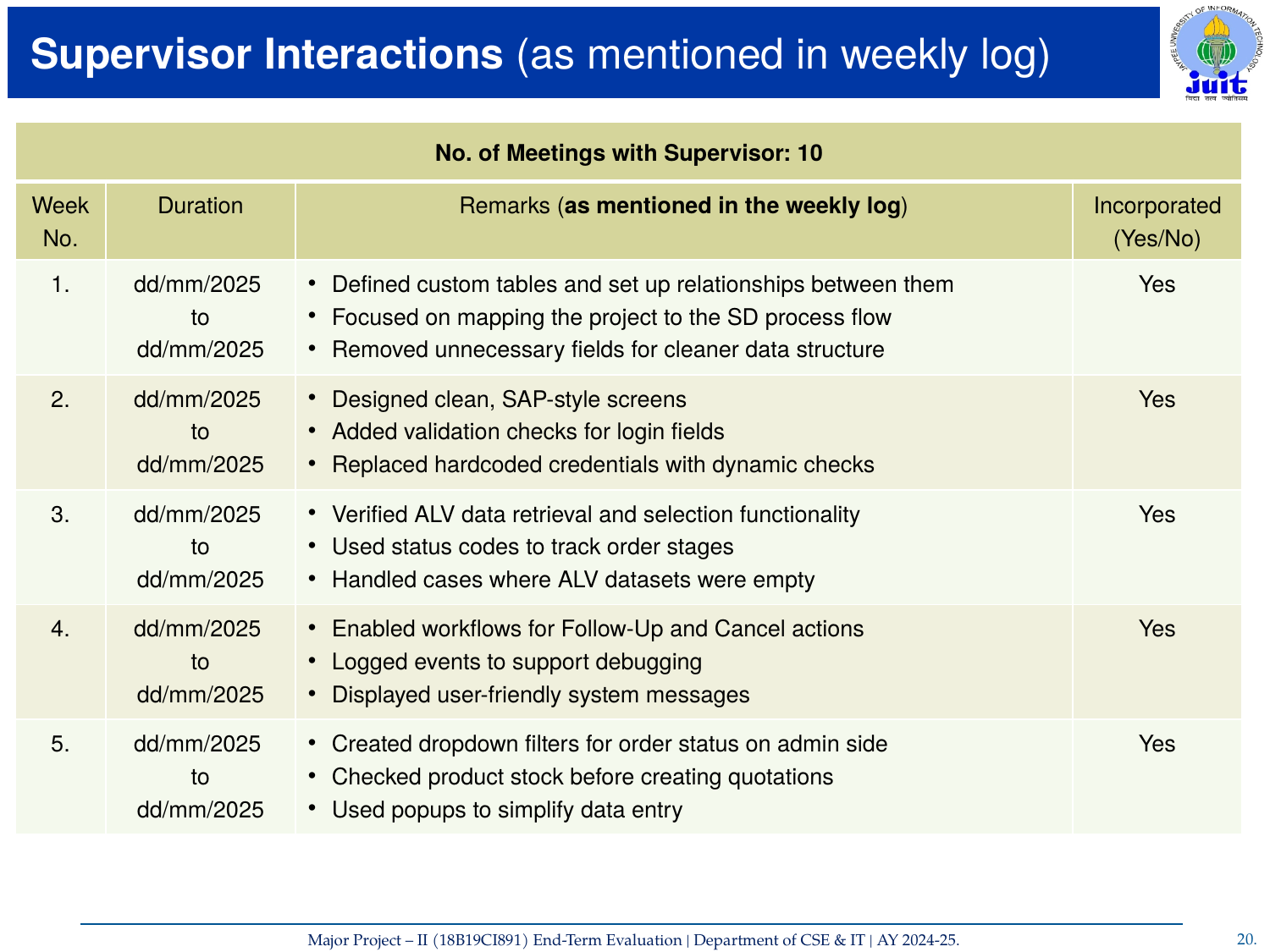

# Supervisor Interactions (as mentioned in weekly log)

| No. of Meetings with Supervisor: 10 |  |  |  |
| --- | --- | --- | --- |
| Week No. | Duration | Remarks (as mentioned in the weekly log) | Incorporated (Yes/No) |
| 1. | dd/mm/2025 to dd/mm/2025 | Defined custom tables and set up relationships between them Focused on mapping the project to the SD process flow Removed unnecessary fields for cleaner data structure | Yes |
| 2. | dd/mm/2025 to dd/mm/2025 | Designed clean, SAP-style screens Added validation checks for login fields Replaced hardcoded credentials with dynamic checks | Yes |
| 3. | dd/mm/2025 to dd/mm/2025 | Verified ALV data retrieval and selection functionality Used status codes to track order stages Handled cases where ALV datasets were empty | Yes |
| 4. | dd/mm/2025 to dd/mm/2025 | Enabled workflows for Follow-Up and Cancel actions Logged events to support debugging Displayed user-friendly system messages | Yes |
| 5. | dd/mm/2025 to dd/mm/2025 | Created dropdown filters for order status on admin side Checked product stock before creating quotations Used popups to simplify data entry | Yes |